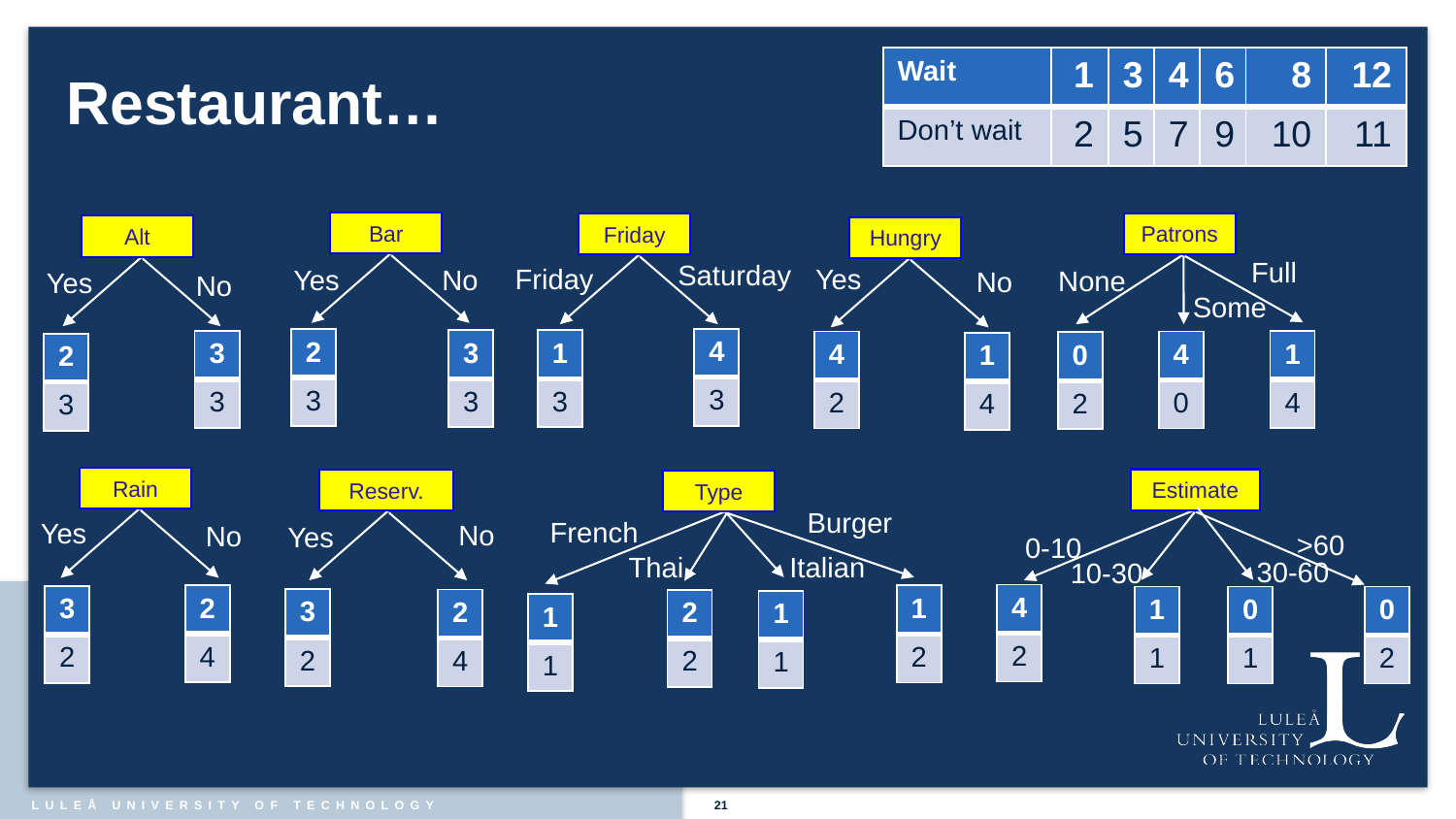

# Restaurant…
| Wait | 1 | 3 | 4 | 6 | 8 | 12 |
| --- | --- | --- | --- | --- | --- | --- |
| Don’t wait | 2 | 5 | 7 | 9 | 10 | 11 |
Bar
Patrons
Friday
Alt
Hungry
Full
Saturday

Friday
Yes
No
Yes

None

No

Yes

No
Some
| 4 |
| --- |
| 3 |
| 2 |
| --- |
| 3 |
| 3 |
| --- |
| 3 |
| 1 |
| --- |
| 3 |
| 3 |
| --- |
| 3 |
| 1 |
| --- |
| 4 |
| 4 |
| --- |
| 2 |
| 4 |
| --- |
| 0 |
| 0 |
| --- |
| 2 |
| 1 |
| --- |
| 4 |
| 2 |
| --- |
| 3 |
Rain
Estimate
Reserv.
Type
Burger

French

Yes

No
No

Yes

>60
0-10
Thai
Italian
30-60
10-30
| 4 |
| --- |
| 2 |
| 2 |
| --- |
| 4 |
| 1 |
| --- |
| 2 |
| 3 |
| --- |
| 2 |
| 1 |
| --- |
| 1 |
| 0 |
| --- |
| 1 |
| 0 |
| --- |
| 2 |
| 3 |
| --- |
| 2 |
| 2 |
| --- |
| 4 |
| 2 |
| --- |
| 2 |
| 1 |
| --- |
| 1 |
| 1 |
| --- |
| 1 |